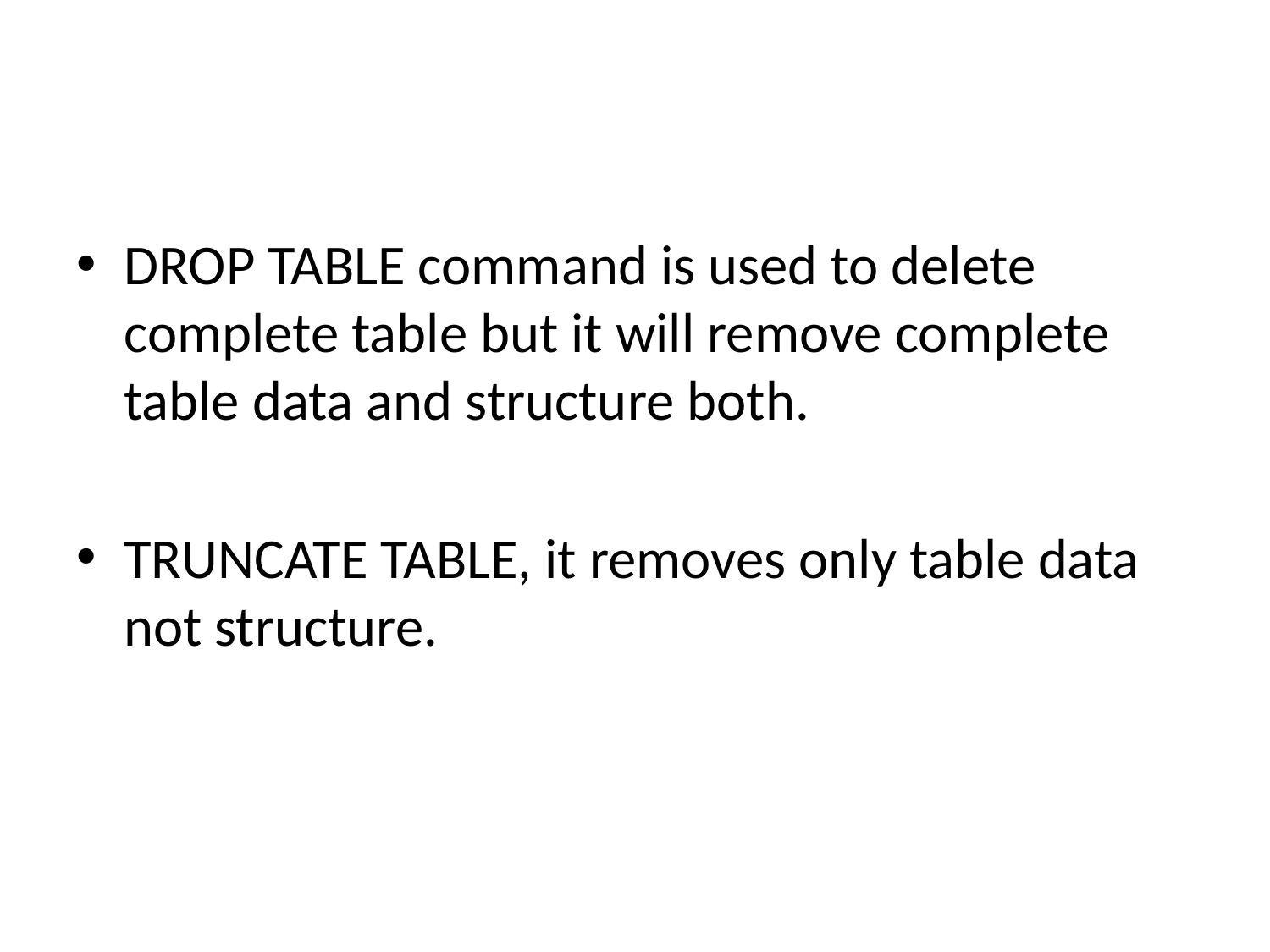

#
DROP TABLE command is used to delete complete table but it will remove complete table data and structure both.

TRUNCATE TABLE, it removes only table data not structure.